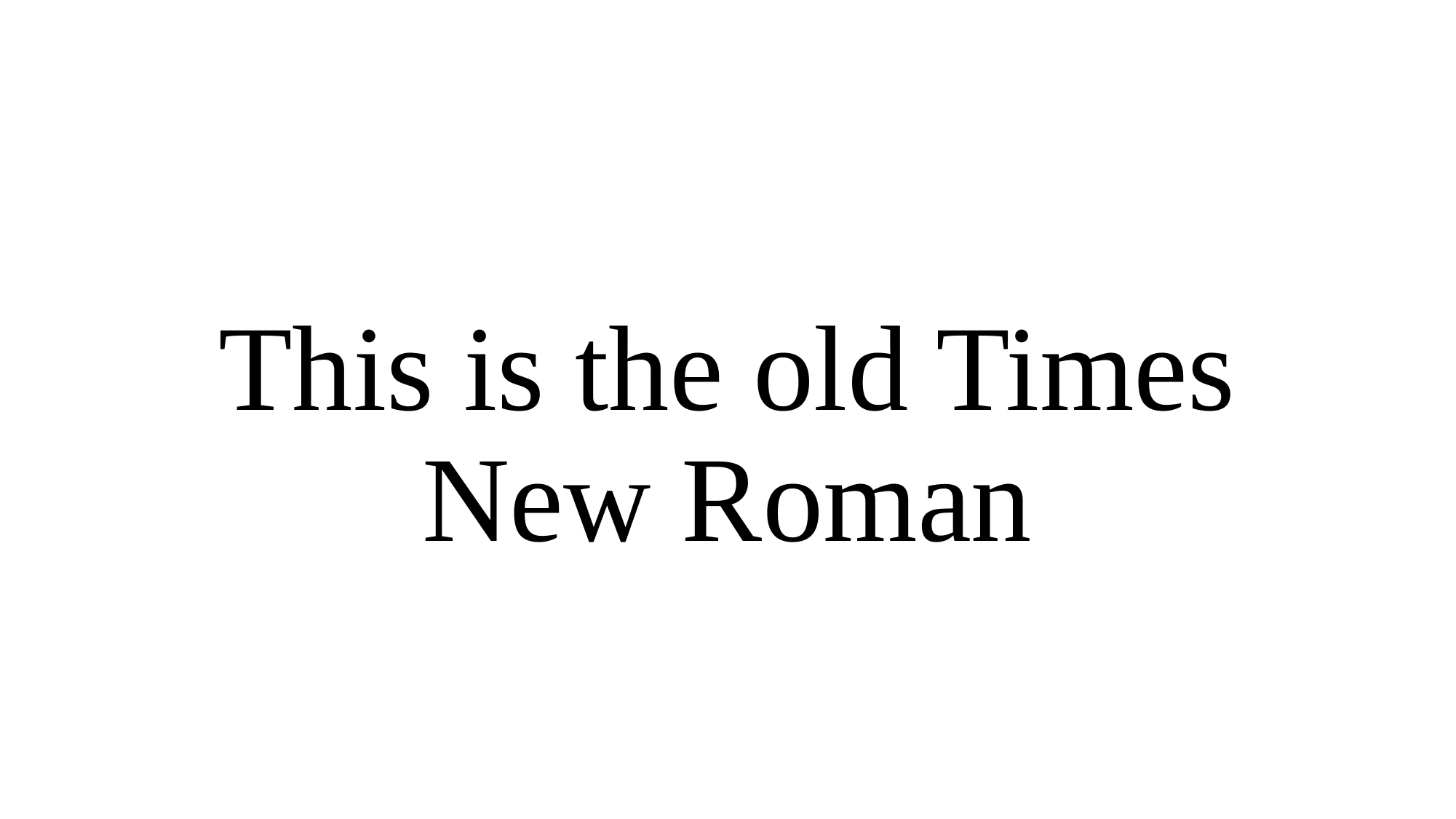

# This is the old Times New Roman